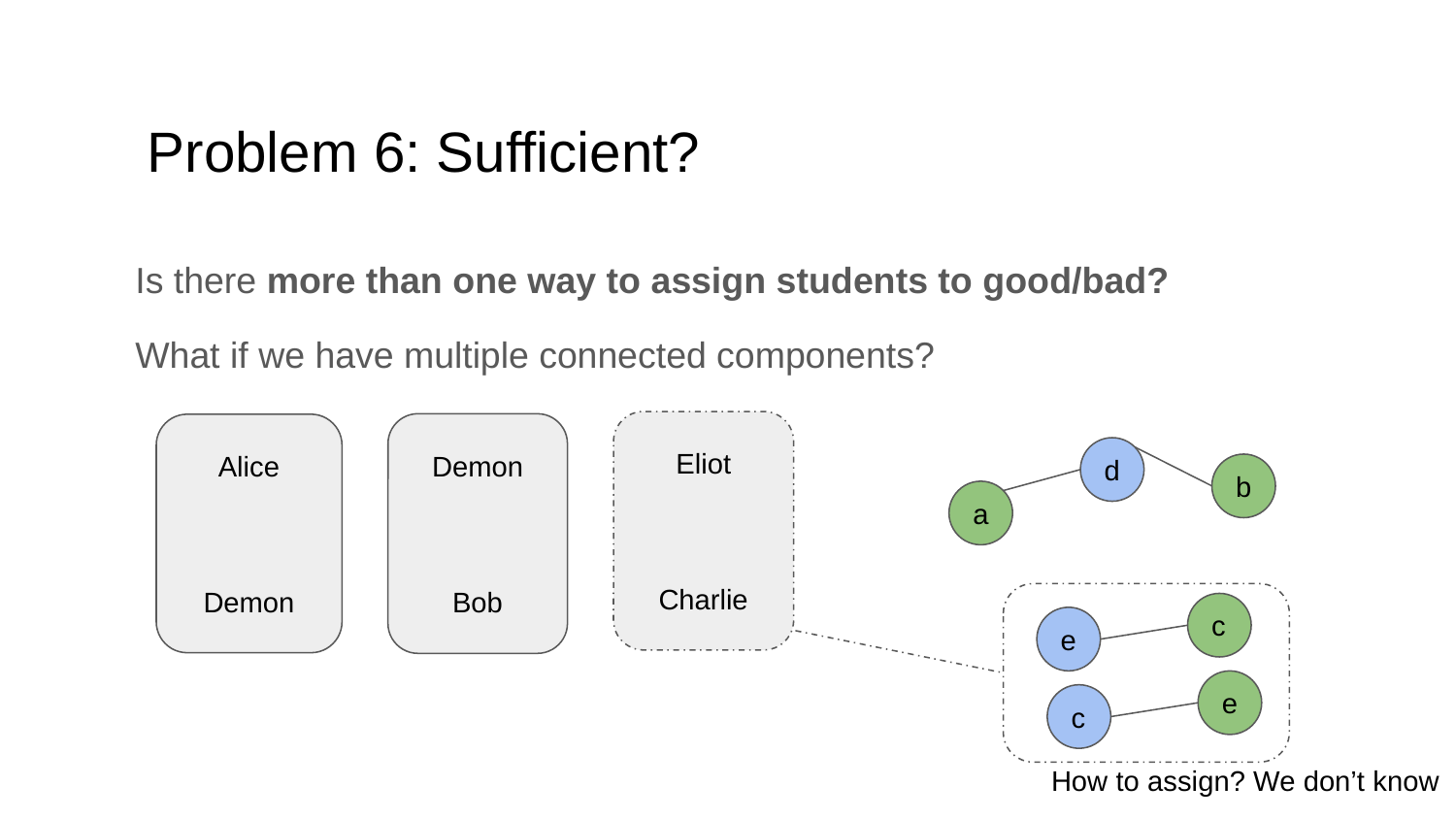

# Problem 6: Sufficient?
Is there more than one way to assign students to good/bad?
What if we have multiple connected components?

Eliot

Charlie
Demon

Bob
Alice

Demon
d
b
a

c
e
e
c
How to assign? We don’t know